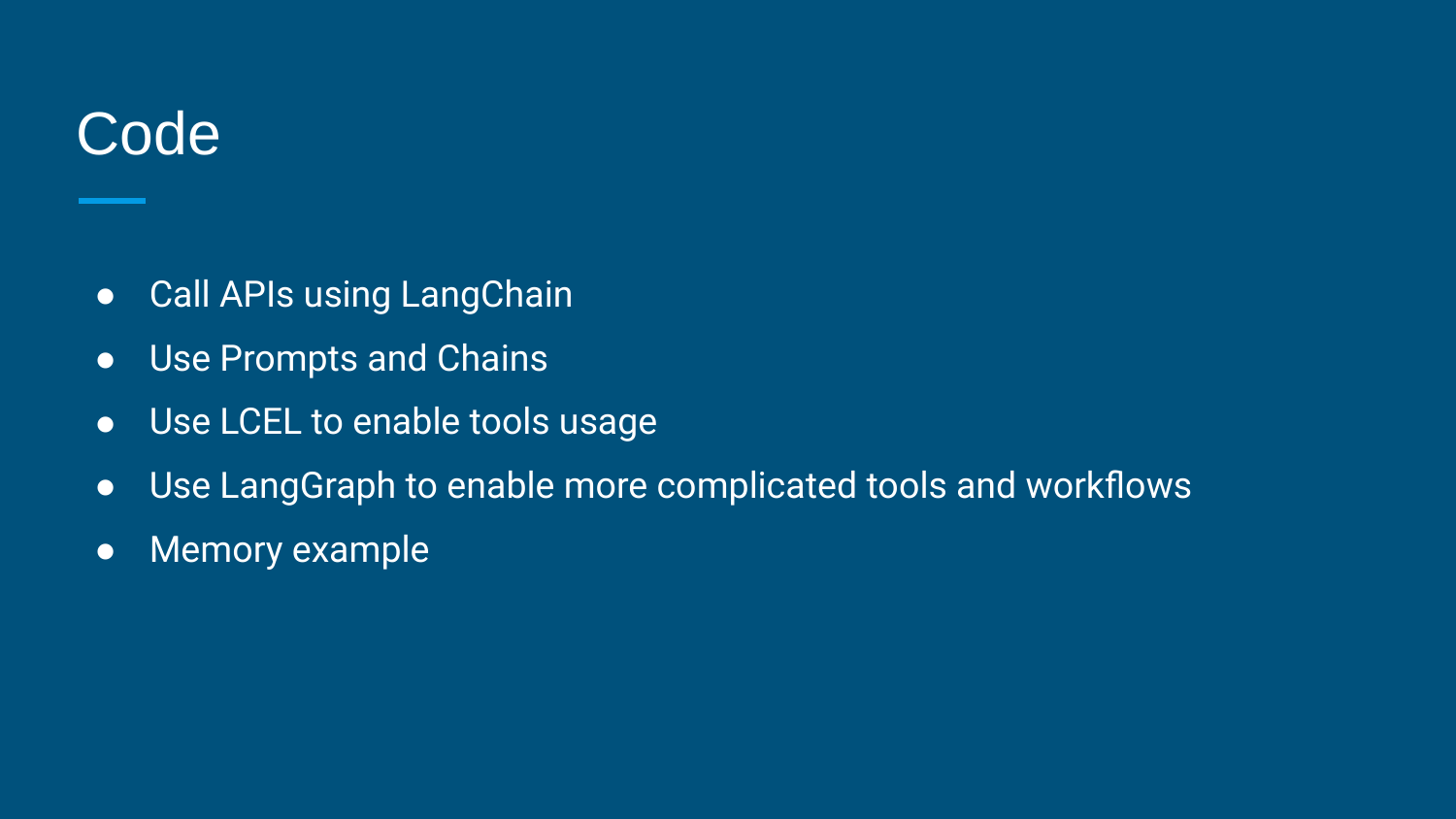

# Code
Call APIs using LangChain
Use Prompts and Chains
Use LCEL to enable tools usage
Use LangGraph to enable more complicated tools and workflows
Memory example